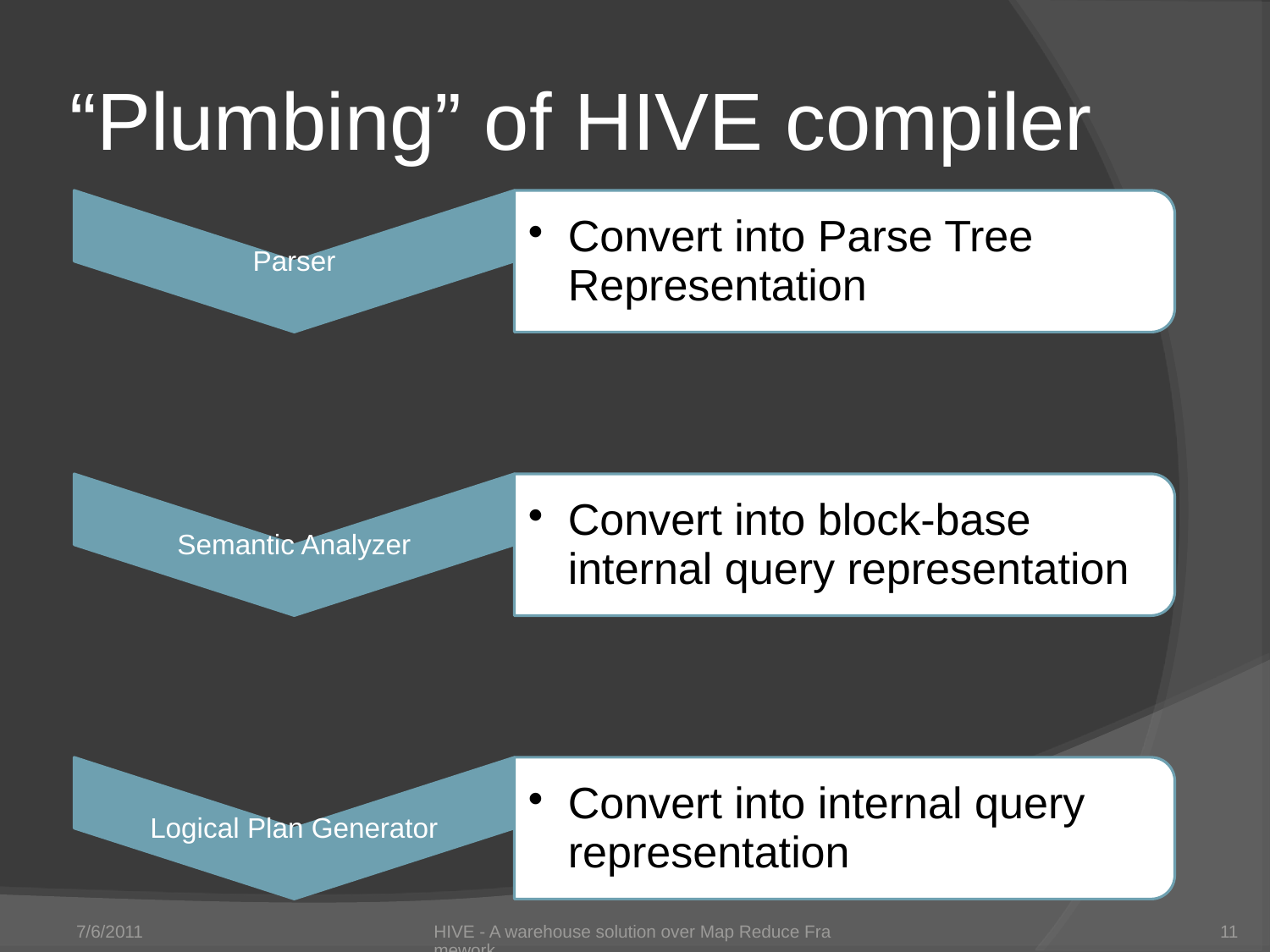

# “Plumbing” of HIVE compiler
Parser
Convert into Parse Tree Representation
Semantic Analyzer
Convert into block-base internal query representation
Logical Plan Generator
Convert into internal query representation

7/6/2011
HIVE - A warehouse solution over Map Reduce Framework
11